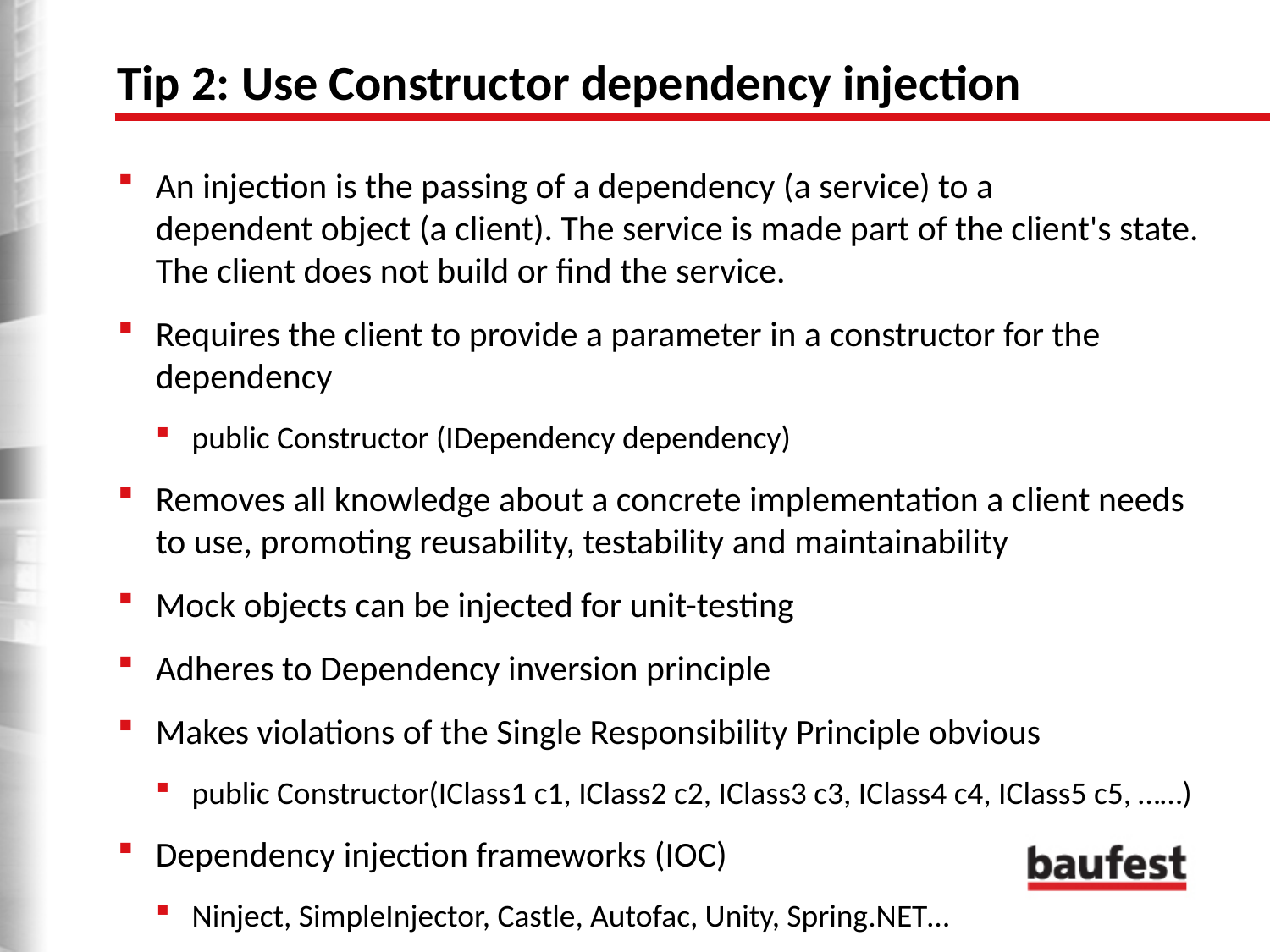

# Tip 2: Use Constructor dependency injection
An injection is the passing of a dependency (a service) to a dependent object (a client). The service is made part of the client's state. The client does not build or find the service.
Requires the client to provide a parameter in a constructor for the dependency
public Constructor (IDependency dependency)
Removes all knowledge about a concrete implementation a client needs to use, promoting reusability, testability and maintainability
Mock objects can be injected for unit-testing
Adheres to Dependency inversion principle
Makes violations of the Single Responsibility Principle obvious
public Constructor(IClass1 c1, IClass2 c2, IClass3 c3, IClass4 c4, IClass5 c5, ……)
Dependency injection frameworks (IOC)
Ninject, SimpleInjector, Castle, Autofac, Unity, Spring.NET…